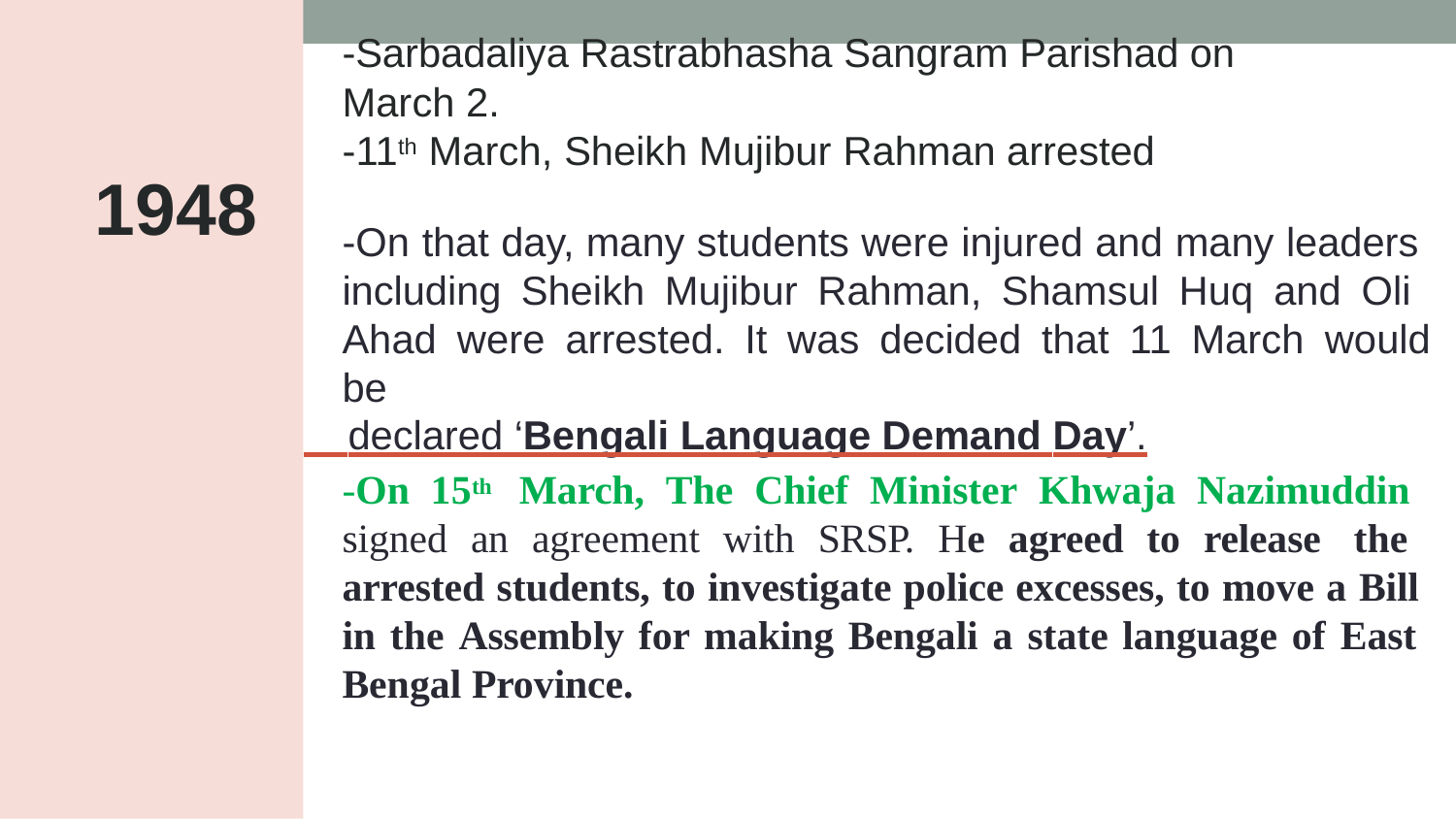

-Sarbadaliya Rastrabhasha Sangram Parishad on	March 2.
-11th March, Sheikh Mujibur Rahman arrested

-On that day, many students were injured and many leaders  including Sheikh Mujibur Rahman, Shamsul Huq and Oli  Ahad were arrested. It was decided that 11 March would be
    declared ‘Bengali Language Demand Day’.
1948
-On 15th March, The Chief Minister Khwaja Nazimuddin  signed an agreement with SRSP. He agreed to release the  arrested students, to investigate police excesses, to move a Bill  in the Assembly for making Bengali a state language of East  Bengal Province.